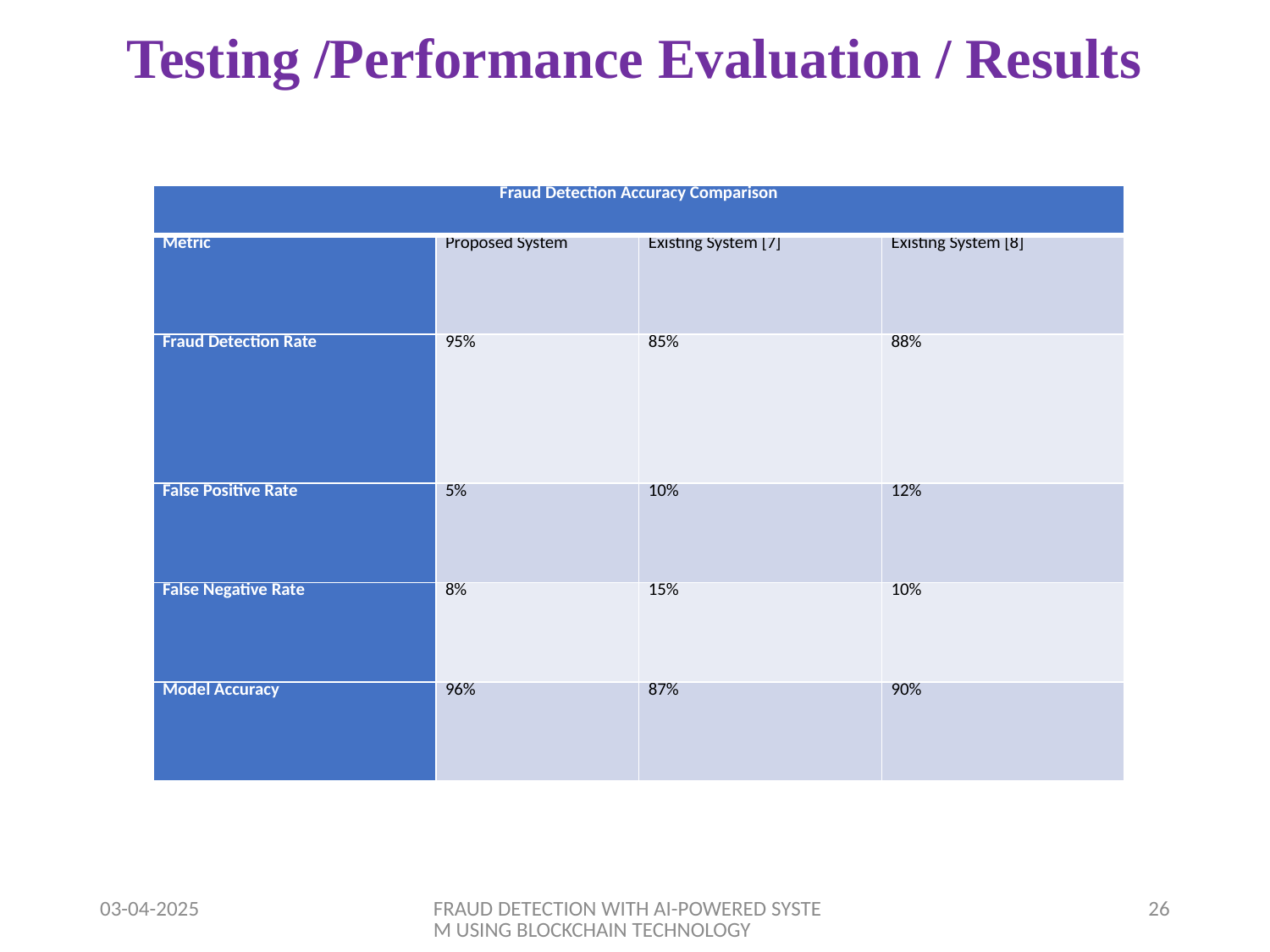

# Testing /Performance Evaluation / Results
| Fraud Detection Accuracy Comparison |  |  |  |
| --- | --- | --- | --- |
| Metric | Proposed System | Existing System [7] | Existing System [8] |
| Fraud Detection Rate | 95% | 85% | 88% |
| False Positive Rate | 5% | 10% | 12% |
| False Negative Rate | 8% | 15% | 10% |
| Model Accuracy | 96% | 87% | 90% |
03-04-2025
FRAUD DETECTION WITH AI-POWERED SYSTEM USING BLOCKCHAIN TECHNOLOGY
26